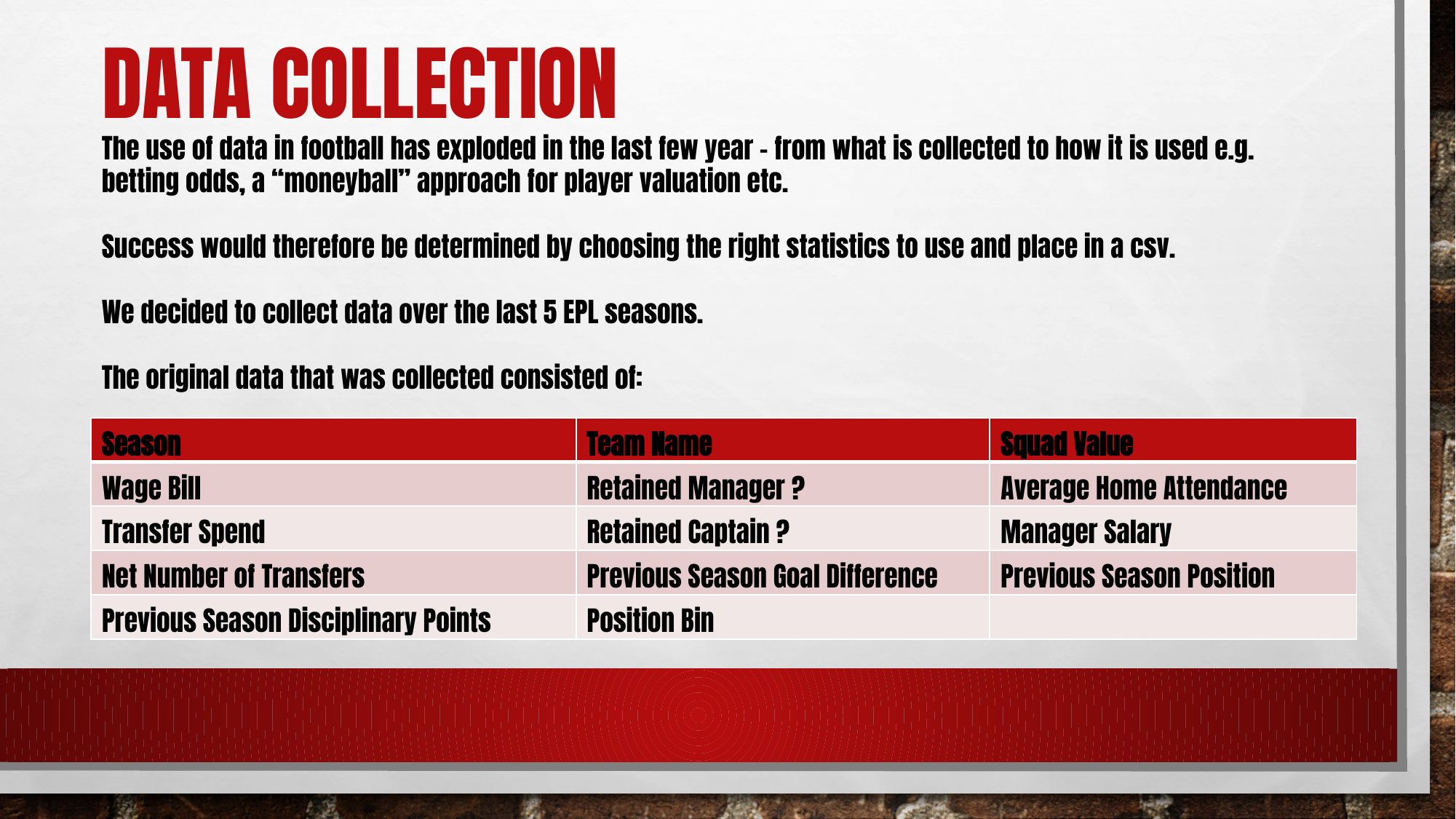

# DATA COllection
The use of data in football has exploded in the last few year – from what is collected to how it is used e.g. betting odds, a “moneyball” approach for player valuation etc.

Success would therefore be determined by choosing the right statistics to use and place in a csv.

We decided to collect data over the last 5 EPL seasons.

The original data that was collected consisted of:

| Season | Team Name | Squad Value |
| --- | --- | --- |
| Wage Bill | Retained Manager ? | Average Home Attendance |
| Transfer Spend | Retained Captain ? | Manager Salary |
| Net Number of Transfers | Previous Season Goal Difference | Previous Season Position |
| Previous Season Disciplinary Points | Position Bin |  |